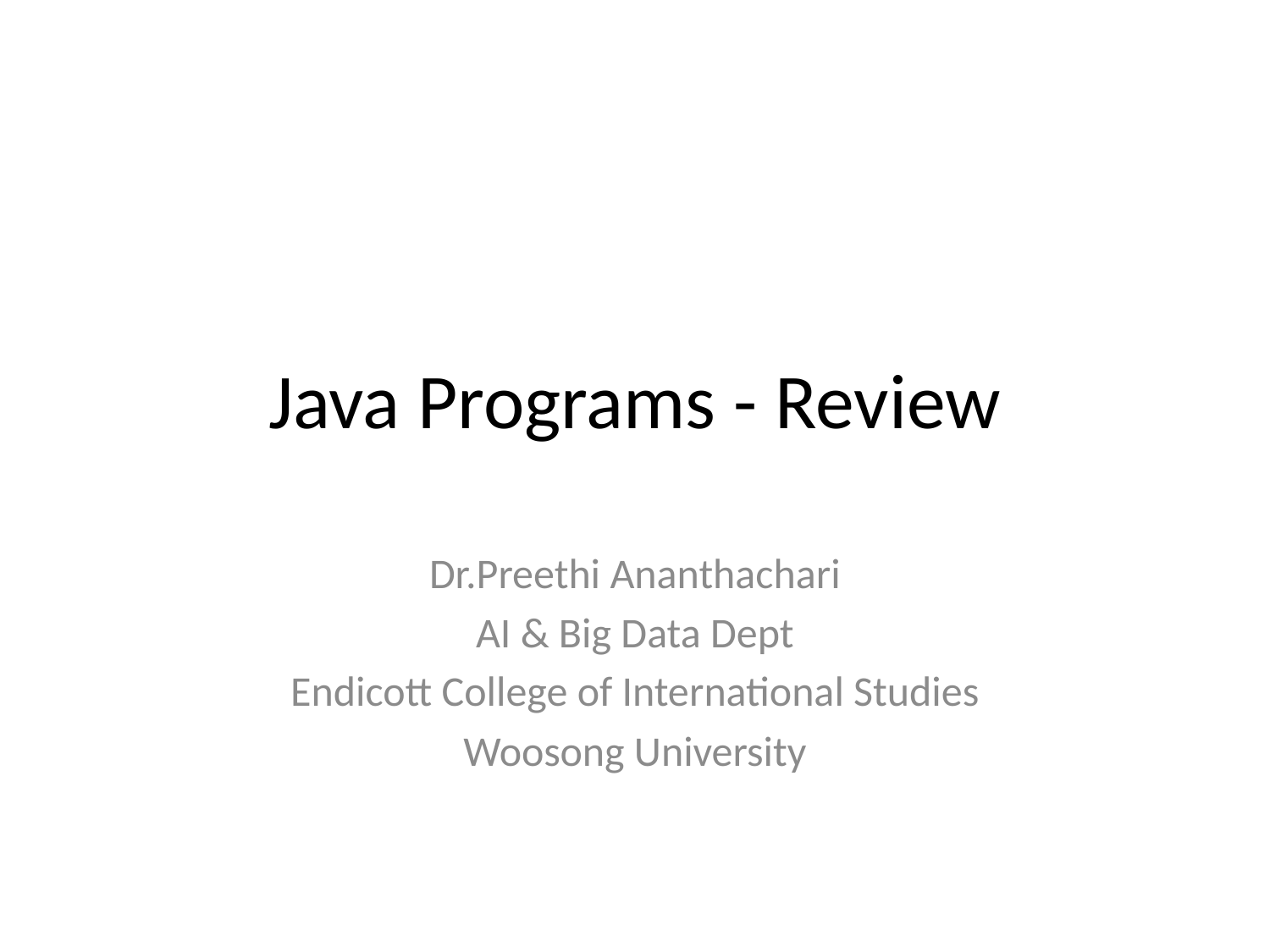

# Java Programs - Review
Dr.Preethi Ananthachari
AI & Big Data Dept
Endicott College of International Studies
Woosong University